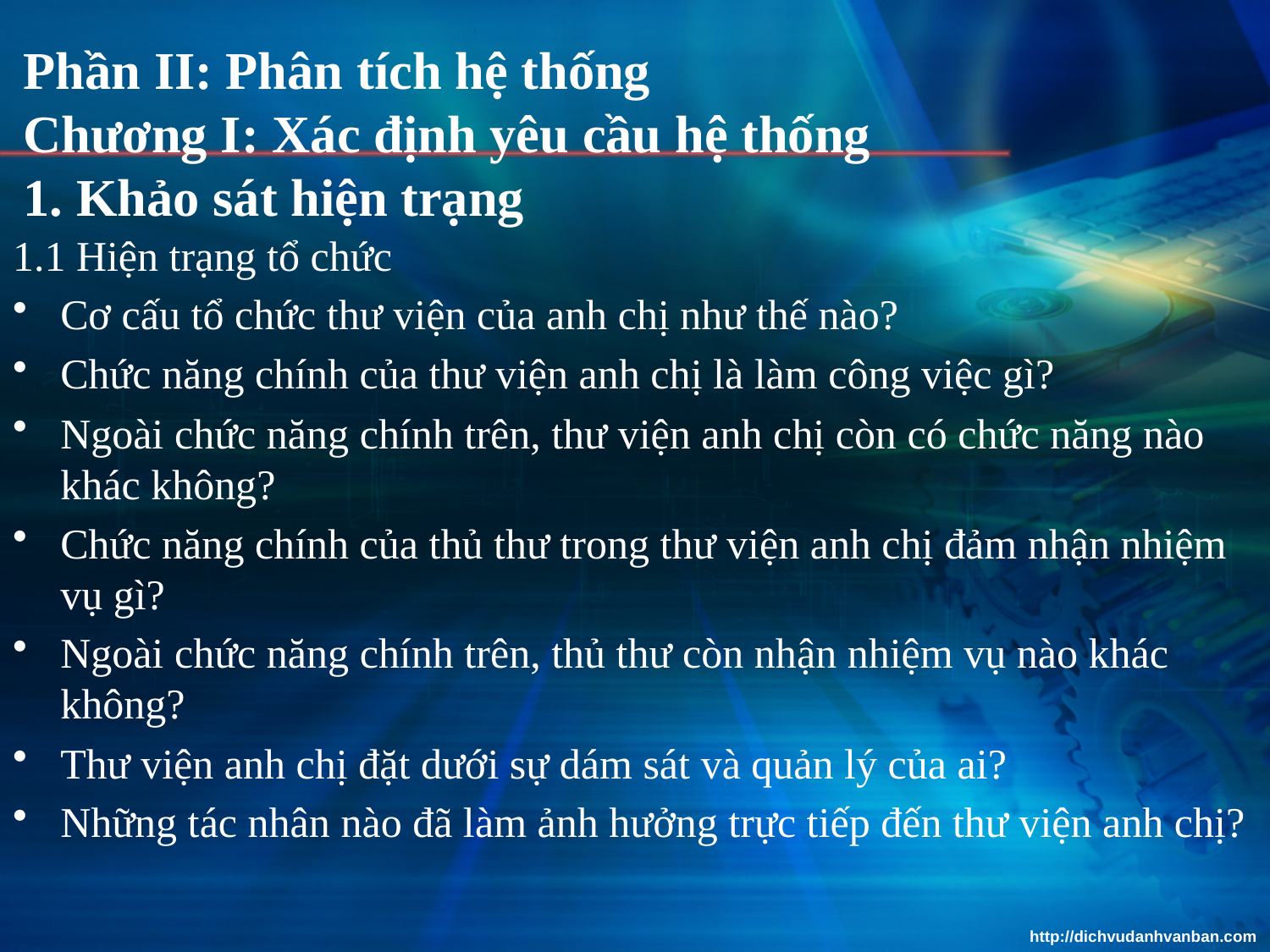

# Phần II: Phân tích hệ thống Chương I: Xác định yêu cầu hệ thống 1. Khảo sát hiện trạng
1.1 Hiện trạng tổ chức
Cơ cấu tổ chức thư viện của anh chị như thế nào?
Chức năng chính của thư viện anh chị là làm công việc gì?
Ngoài chức năng chính trên, thư viện anh chị còn có chức năng nào khác không?
Chức năng chính của thủ thư trong thư viện anh chị đảm nhận nhiệm vụ gì?
Ngoài chức năng chính trên, thủ thư còn nhận nhiệm vụ nào khác không?
Thư viện anh chị đặt dưới sự dám sát và quản lý của ai?
Những tác nhân nào đã làm ảnh hưởng trực tiếp đến thư viện anh chị?